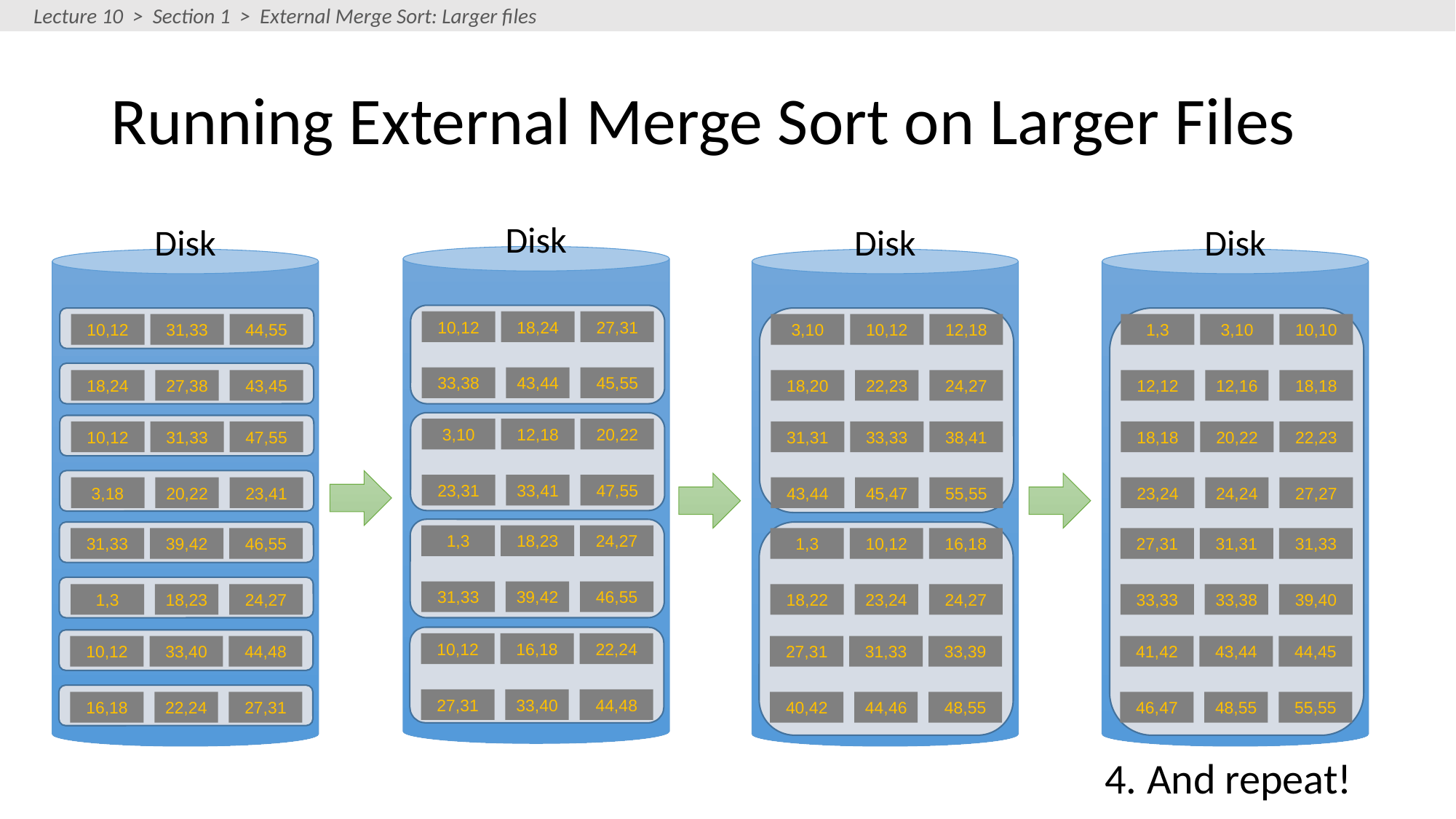

Lecture 10  >  Section 1  >  External Merge Sort: Larger files
# Running External Merge Sort on Larger Files
Disk
Disk
Disk
Disk

10,12
18,24
27,31
10,12
31,33
44,55
3,10
10,12
12,18
1,3
3,10
10,10

33,38
43,44
45,55
18,24
27,38
43,45
18,20
22,23
24,27
12,12
12,16
18,18

3,10
12,18
20,22
10,12
31,33
47,55
31,31
33,33
38,41
18,18
20,22
22,23

23,31
33,41
47,55
3,18
20,22
23,41
43,44
45,47
55,55
23,24
24,24
27,27

1,3
18,23
24,27
31,33
39,42
46,55
1,3
10,12
16,18
27,31
31,31
31,33

31,33
39,42
46,55
1,3
18,23
24,27
18,22
23,24
24,27
33,33
33,38
39,40

10,12
16,18
22,24
10,12
33,40
44,48
27,31
31,33
33,39
41,42
43,44
44,45

27,31
33,40
44,48
16,18
22,24
27,31
40,42
44,46
48,55
46,47
48,55
55,55
4. And repeat!